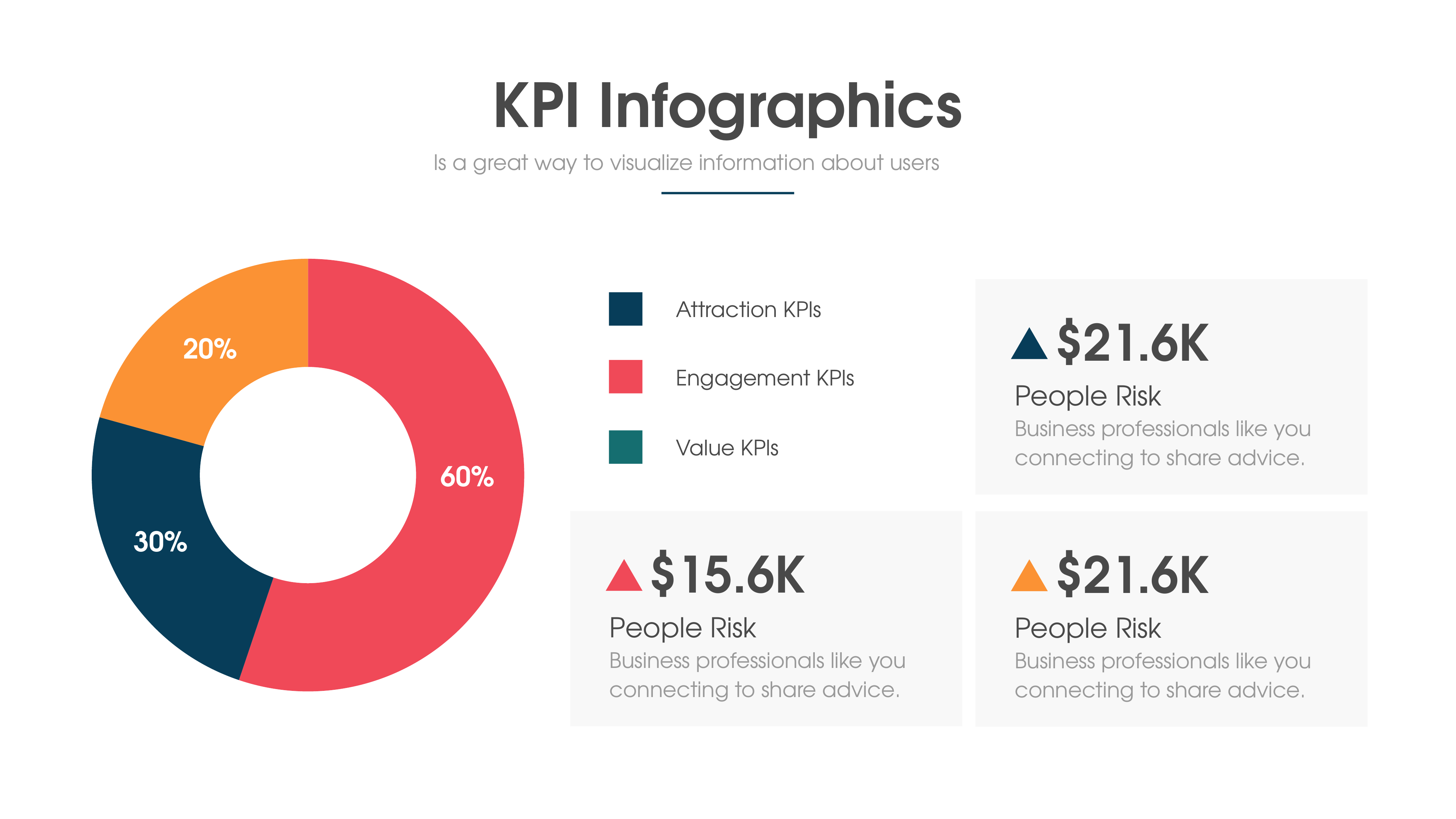

KPI Infographics
Is a great way to visualize information about users

### Chart

| Category | Ventas |
|---|---|
| 2º trim. | 3.2 |
| 3er trim. | 1.4 |
| 4º trim. | 1.2 |
20%
60%
30%

Attraction KPIs

$21.6K

Engagement KPIs

People Risk
Business professionals like you connecting to share advice.
Value KPIs

$15.6K
$21.6K

People Risk
Business professionals like you connecting to share advice.
People Risk
Business professionals like you connecting to share advice.